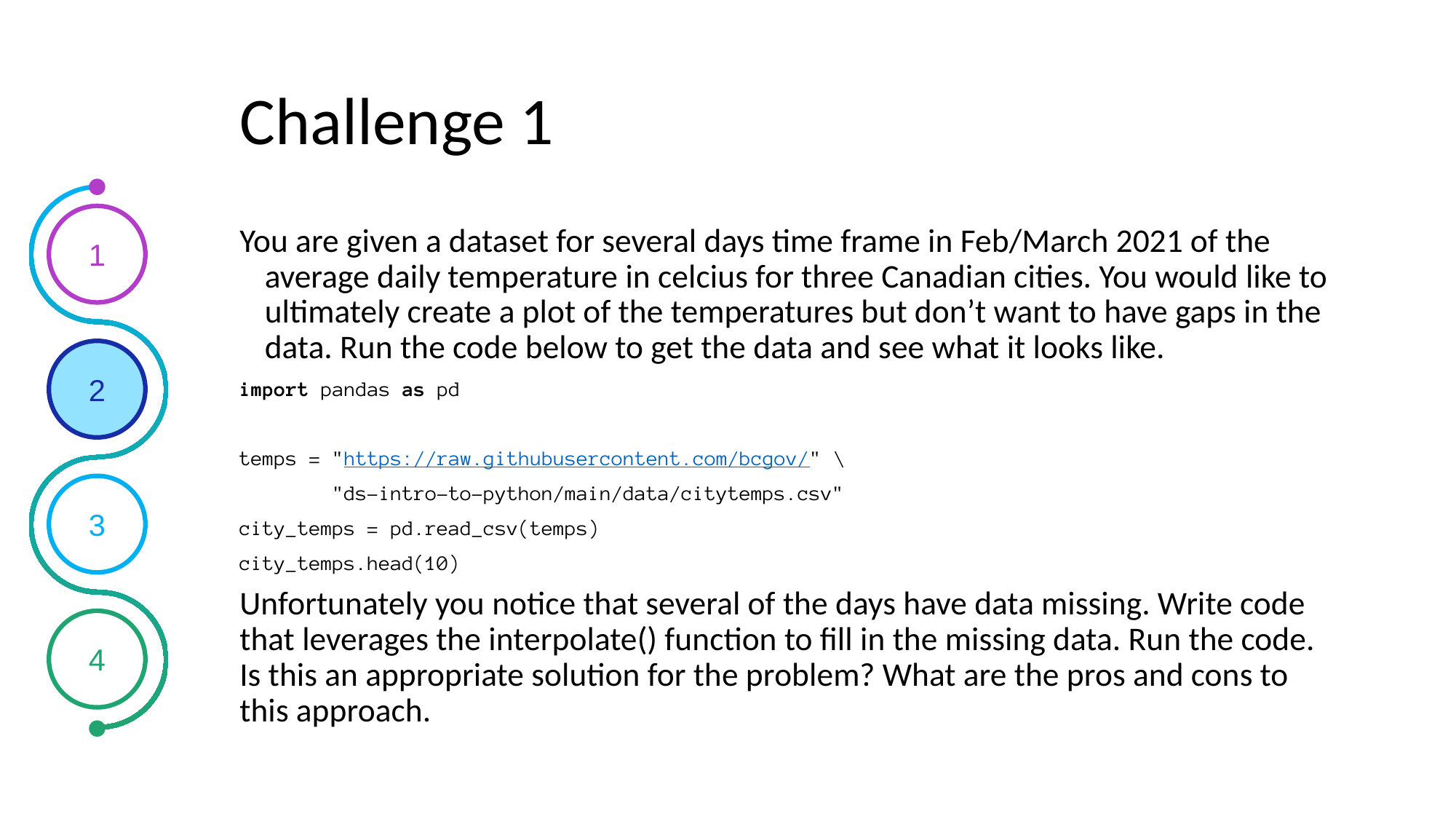

# Challenge 1

1
You are given a dataset for several days time frame in Feb/March 2021 of the average daily temperature in celcius for three Canadian cities. You would like to ultimately create a plot of the temperatures but don’t want to have gaps in the data. Run the code below to get the data and see what it looks like.
import pandas as pd

temps = "https://raw.githubusercontent.com/bcgov/" \
        "ds-intro-to-python/main/data/citytemps.csv"
city_temps = pd.read_csv(temps)
city_temps.head(10)
Unfortunately you notice that several of the days have data missing. Write code that leverages the interpolate() function to fill in the missing data. Run the code. Is this an appropriate solution for the problem? What are the pros and cons to this approach.
2

3
4